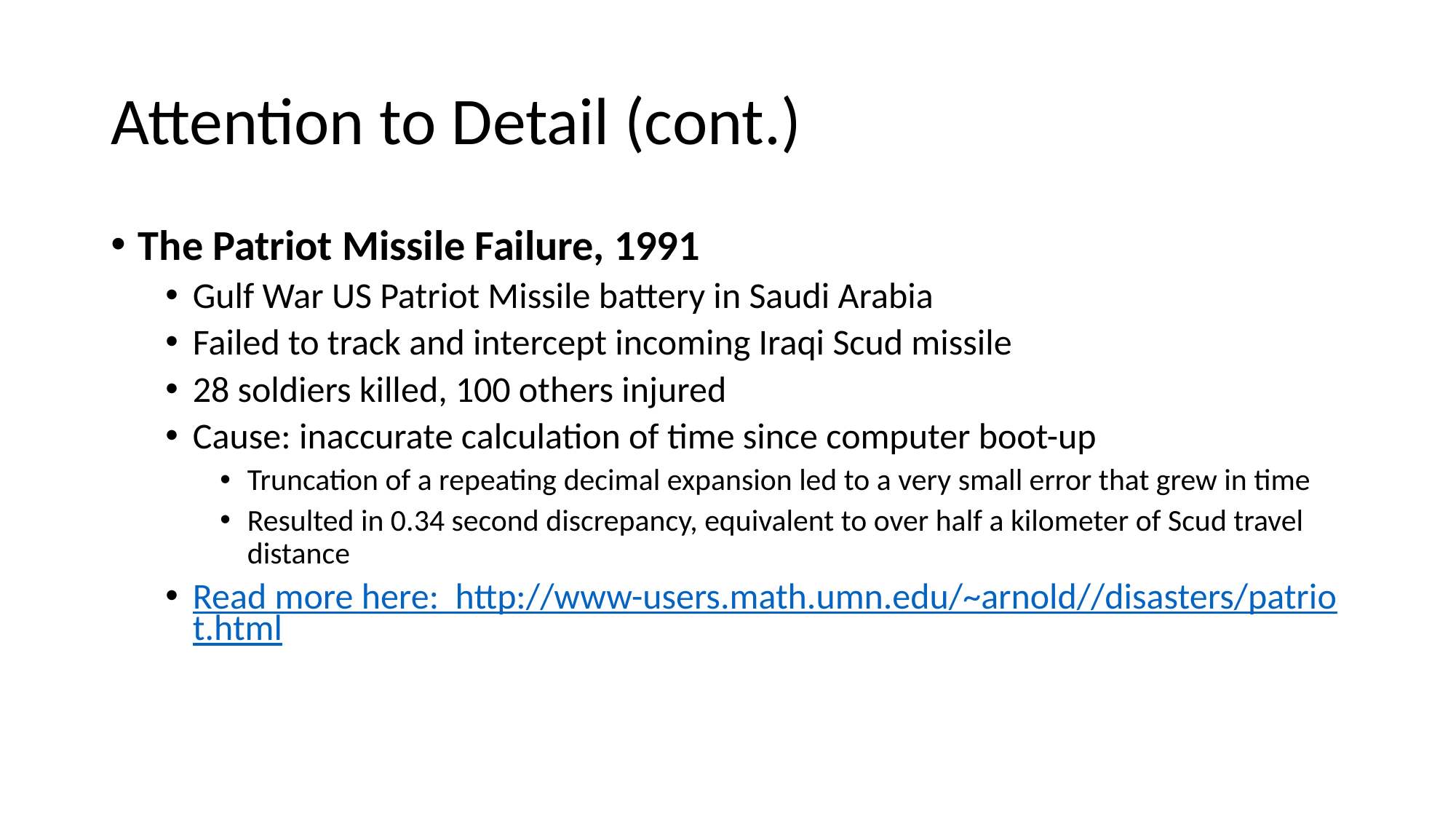

# Attention to Detail (cont.)
The Patriot Missile Failure, 1991
Gulf War US Patriot Missile battery in Saudi Arabia
Failed to track and intercept incoming Iraqi Scud missile
28 soldiers killed, 100 others injured
Cause: inaccurate calculation of time since computer boot-up
Truncation of a repeating decimal expansion led to a very small error that grew in time
Resulted in 0.34 second discrepancy, equivalent to over half a kilometer of Scud travel distance
Read more here:  http://www-users.math.umn.edu/~arnold//disasters/patriot.html